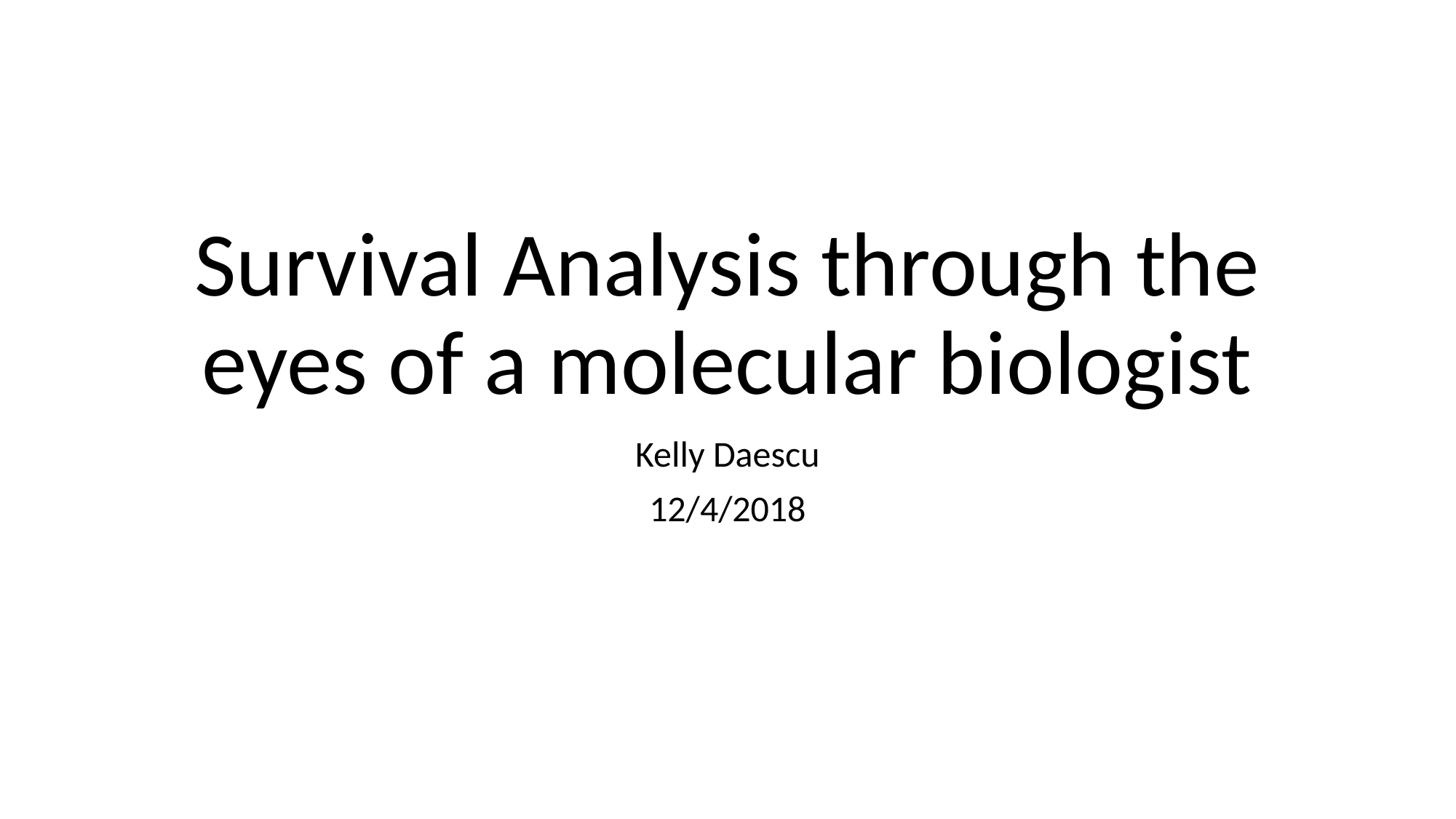

# Survival Analysis through the eyes of a molecular biologist
Kelly Daescu
12/4/2018